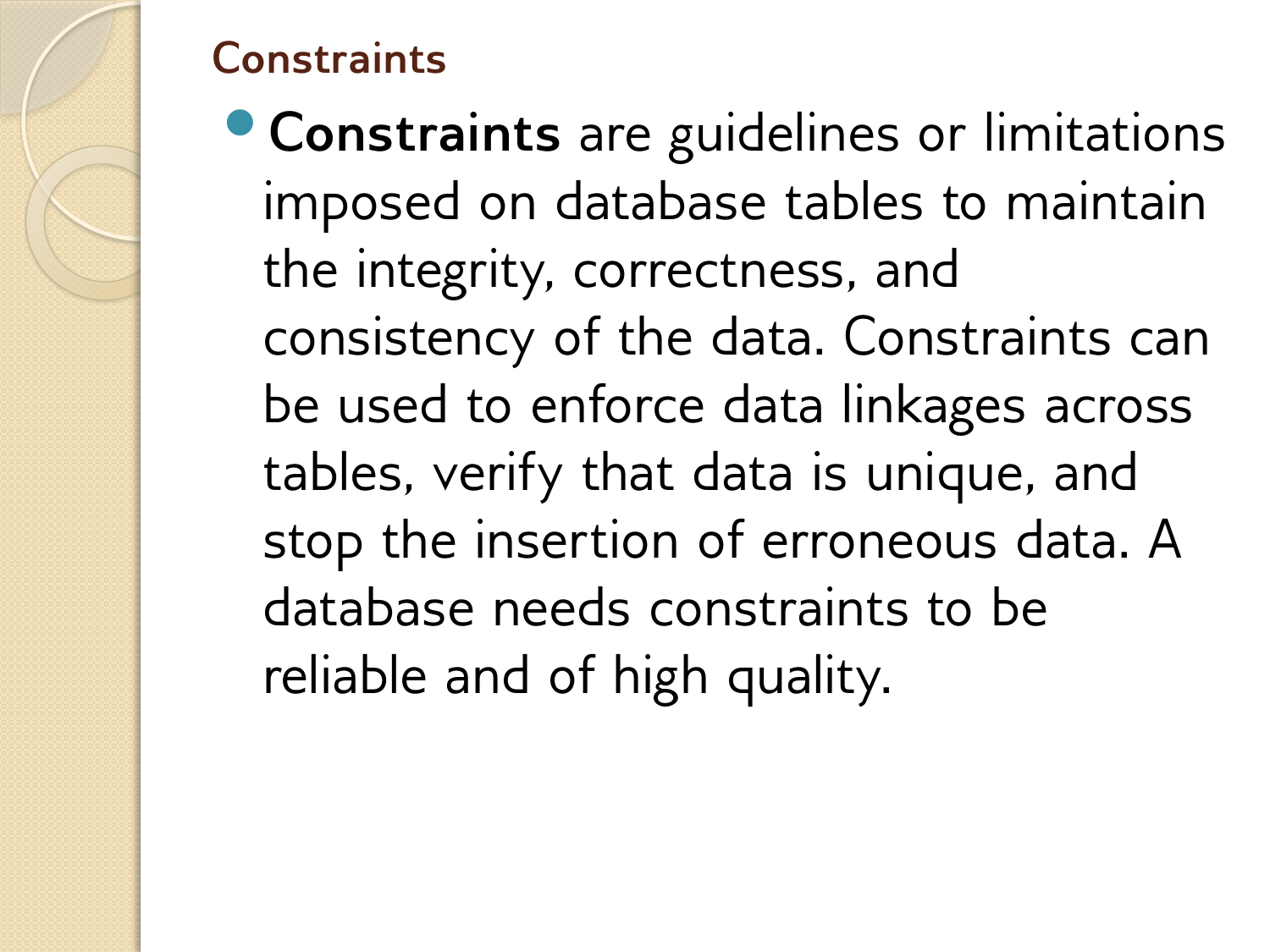

# Constraints
Constraints are guidelines or limitations imposed on database tables to maintain the integrity, correctness, and consistency of the data. Constraints can be used to enforce data linkages across tables, verify that data is unique, and stop the insertion of erroneous data. A database needs constraints to be reliable and of high quality.